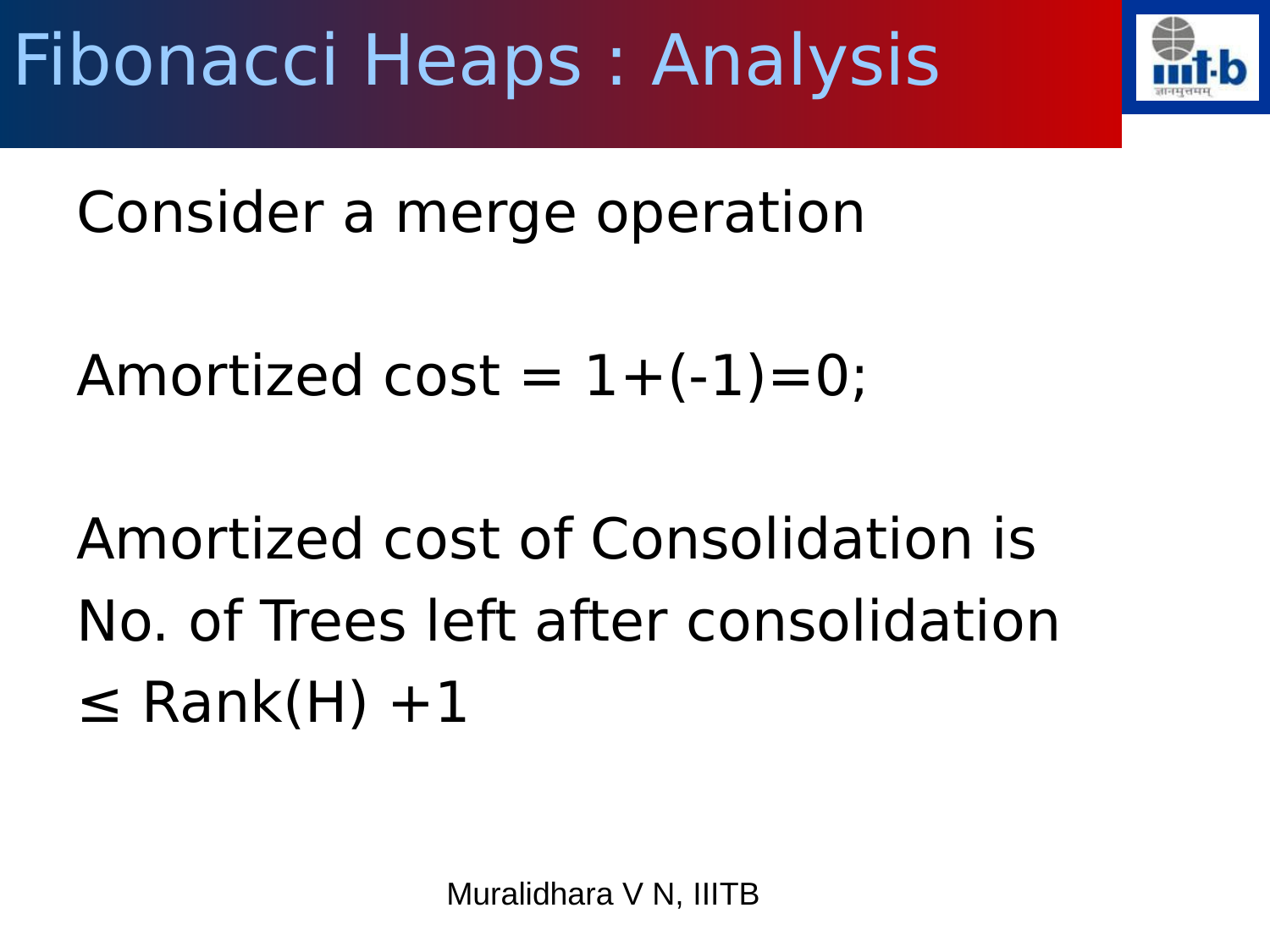

# Fibonacci Heaps : Analysis
Consider a merge operation

Amortized cost = 1+(-1)=0;

Amortized cost of Consolidation is
No. of Trees left after consolidation
≤ Rank(H) +1
Muralidhara V N, IIITB